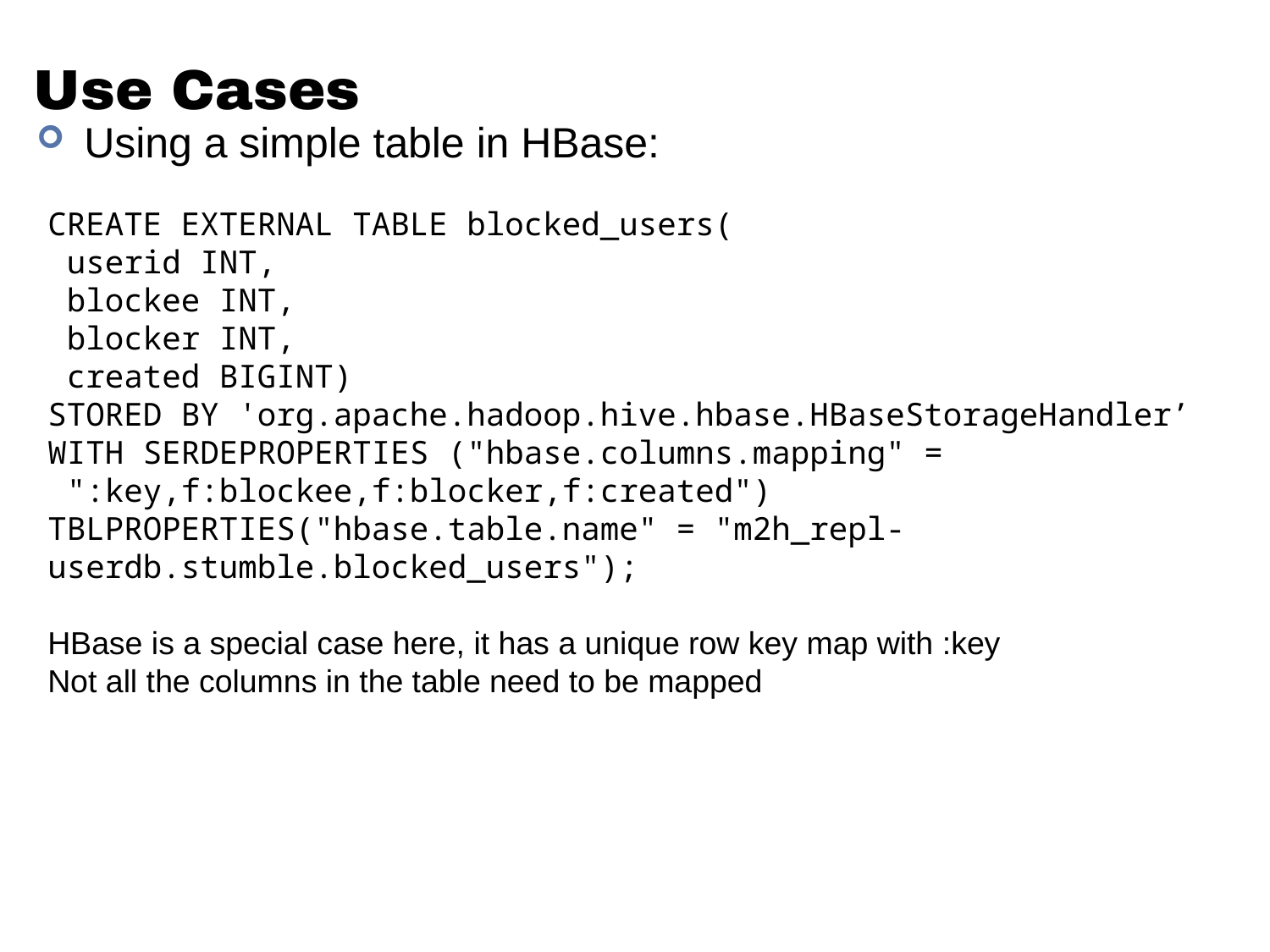

# Use Cases
Using a simple table in HBase:

CREATE EXTERNAL TABLE blocked_users(
 userid INT,
 blockee INT,
 blocker INT,
 created BIGINT)
STORED BY 'org.apache.hadoop.hive.hbase.HBaseStorageHandler’
WITH SERDEPROPERTIES ("hbase.columns.mapping" =
 ":key,f:blockee,f:blocker,f:created")
TBLPROPERTIES("hbase.table.name" = "m2h_repl-userdb.stumble.blocked_users");

HBase is a special case here, it has a unique row key map with :key
Not all the columns in the table need to be mapped